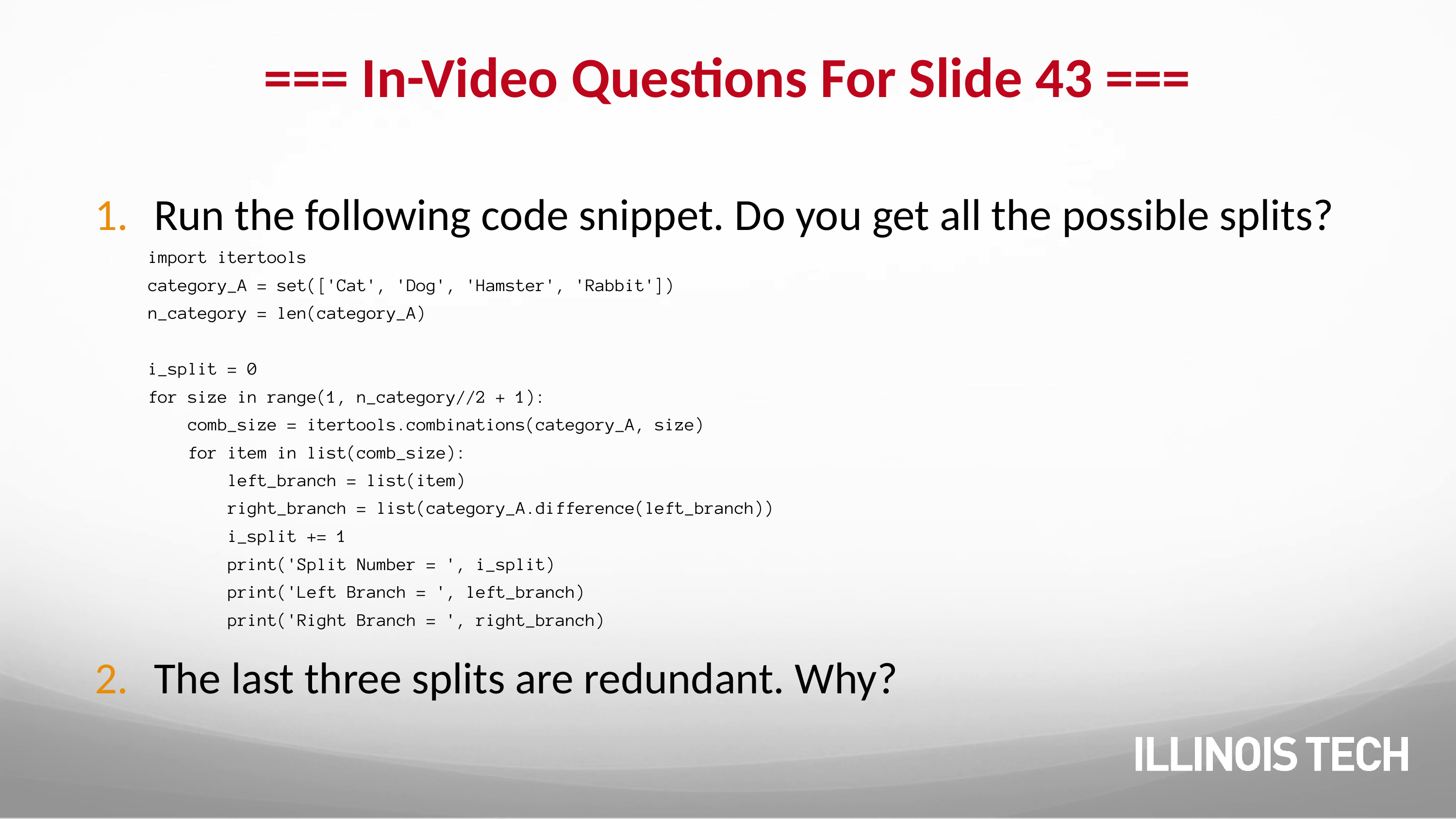

# === In-Video Questions For Slide 43 ===
Run the following code snippet. Do you get all the possible splits?
import itertools
category_A = set(['Cat', 'Dog', 'Hamster', 'Rabbit'])
n_category = len(category_A)

i_split = 0
for size in range(1, n_category//2 + 1):
    comb_size = itertools.combinations(category_A, size)
    for item in list(comb_size):
        left_branch = list(item)
        right_branch = list(category_A.difference(left_branch))
        i_split += 1
        print('Split Number = ', i_split)
        print('Left Branch = ', left_branch)
        print('Right Branch = ', right_branch)
The last three splits are redundant. Why?